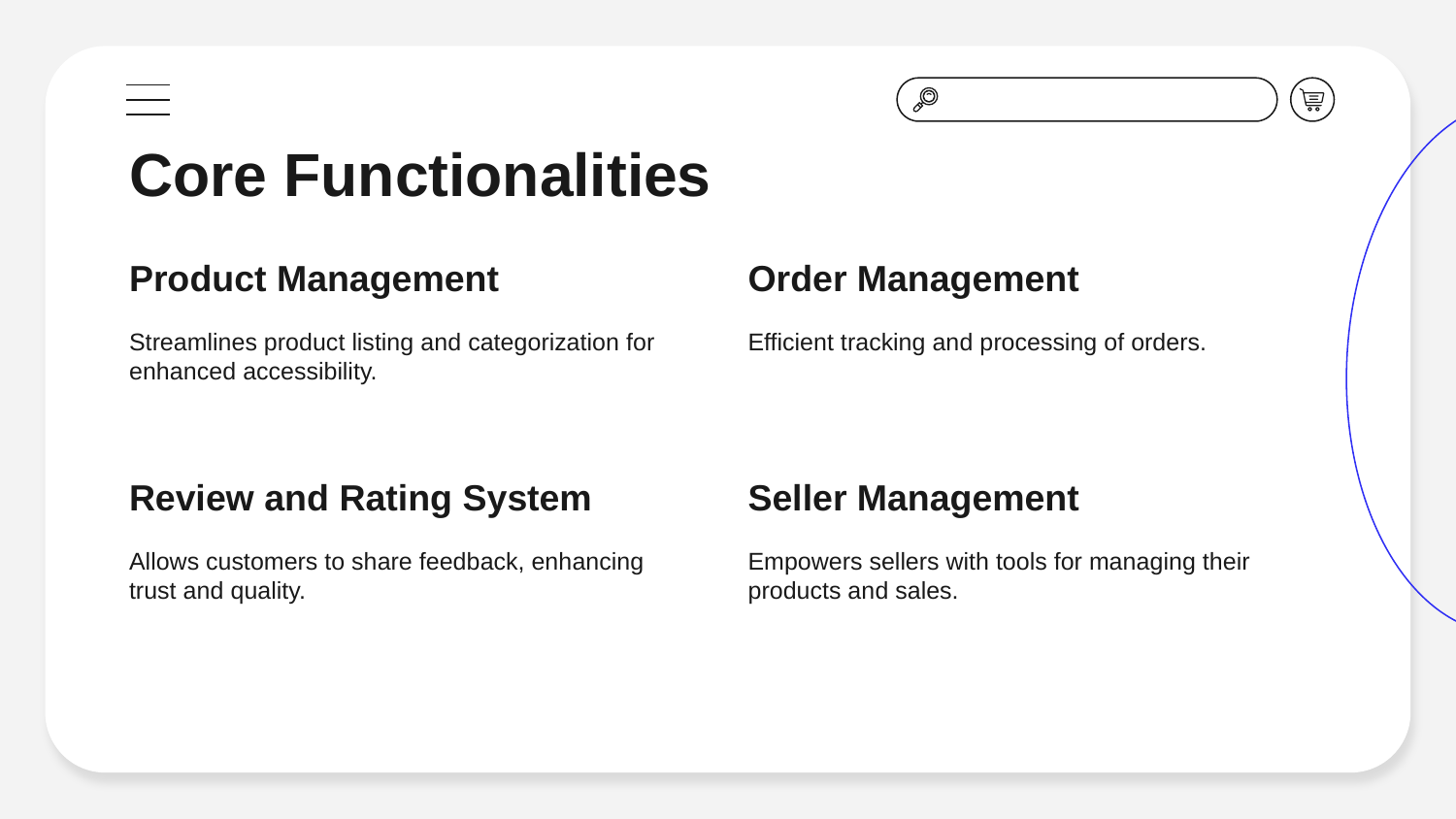

# Core Functionalities
Product Management
Order Management
Streamlines product listing and categorization for enhanced accessibility.
Efficient tracking and processing of orders.
Review and Rating System
Seller Management
Allows customers to share feedback, enhancing trust and quality.
Empowers sellers with tools for managing their products and sales.